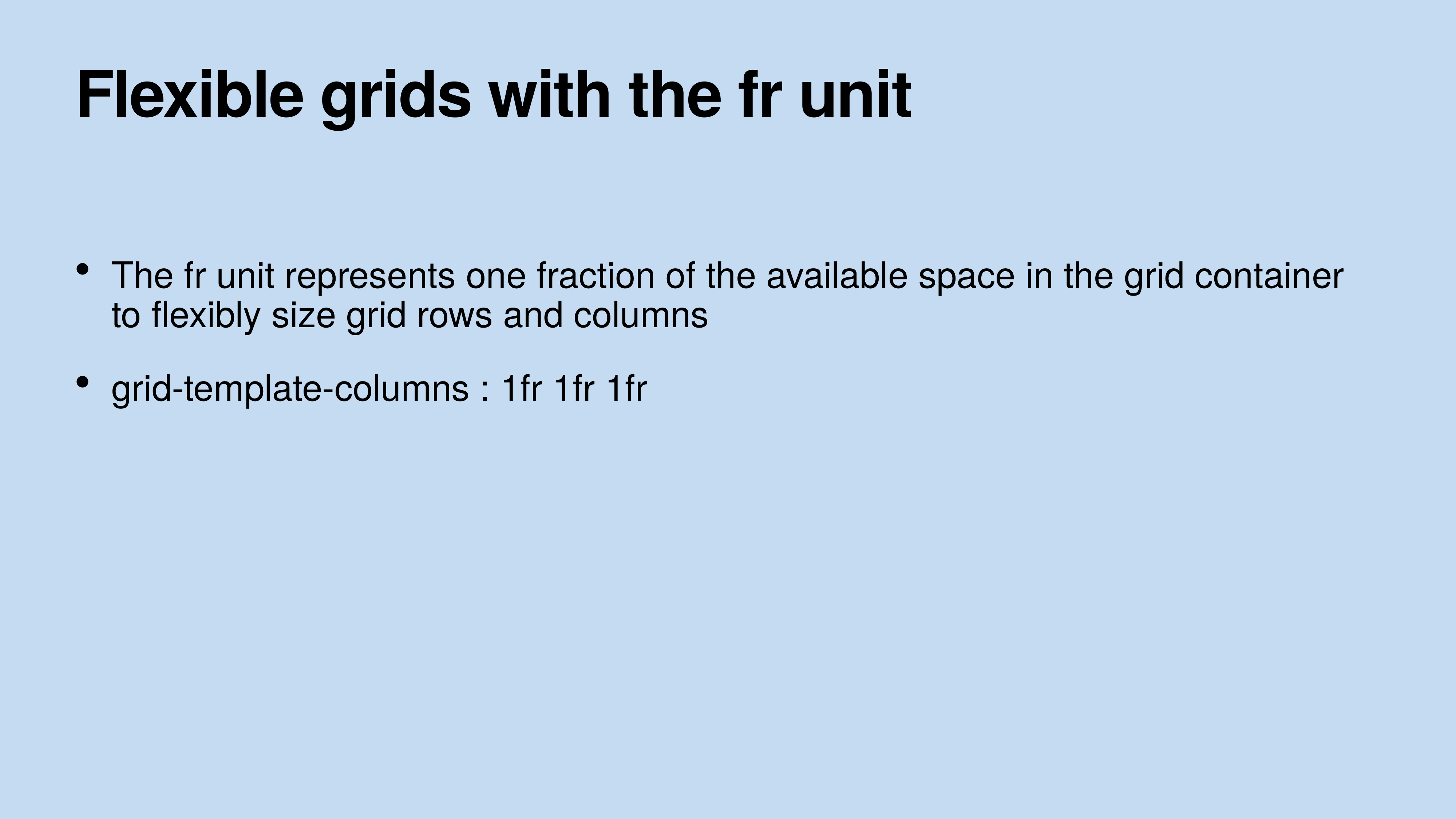

# Flexible grids with the fr unit

The fr unit represents one fraction of the available space in the grid container to flexibly size grid rows and columns
grid-template-columns : 1fr 1fr 1fr